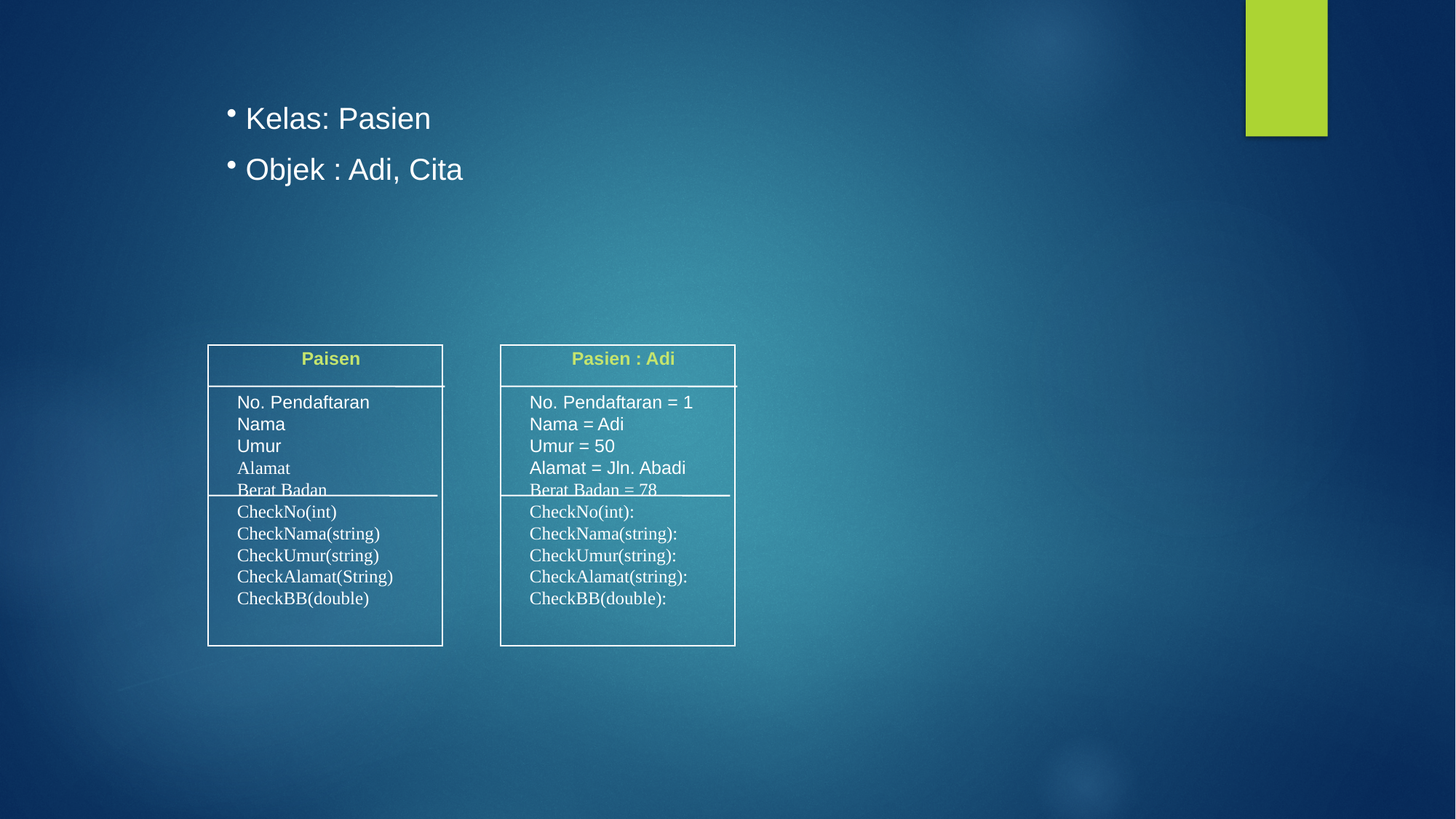

Kelas: Pasien
 Objek : Adi, Cita

Paisen

No. Pendaftaran
Nama
Umur
Alamat
Berat Badan
CheckNo(int)
CheckNama(string)
CheckUmur(string)
CheckAlamat(String)
CheckBB(double)

Pasien : Adi

No. Pendaftaran = 1
Nama = Adi
Umur = 50
Alamat = Jln. Abadi
Berat Badan = 78
CheckNo(int):
CheckNama(string):
CheckUmur(string):
CheckAlamat(string):
CheckBB(double):